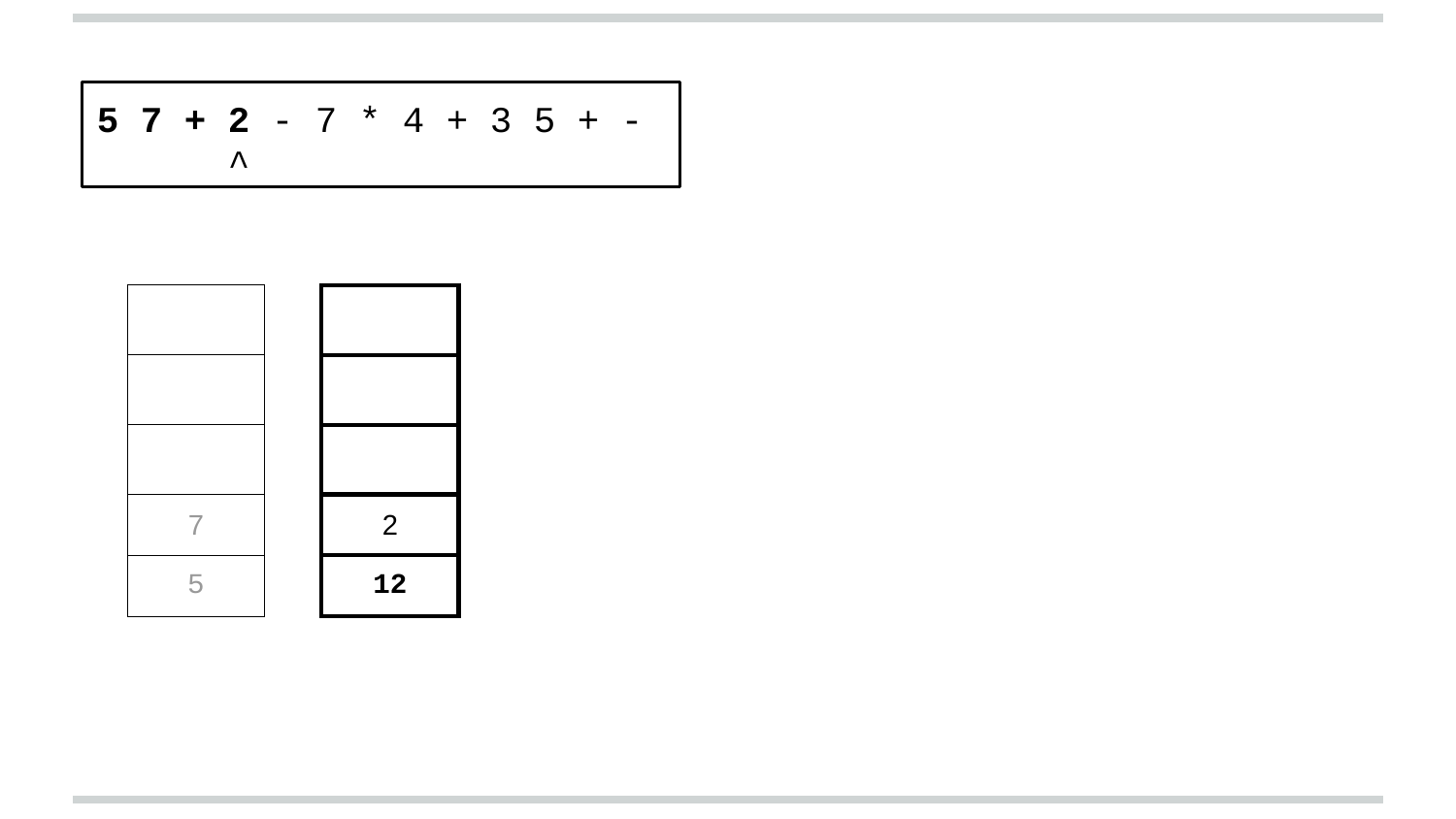

5 7 + 2 - 7 * 4 + 3 5 + -
      ^
|  |
| --- |
|  |
|  |
| 7 |
| 5 |
|  |
| --- |
|  |
|  |
| 2 |
| 12 |